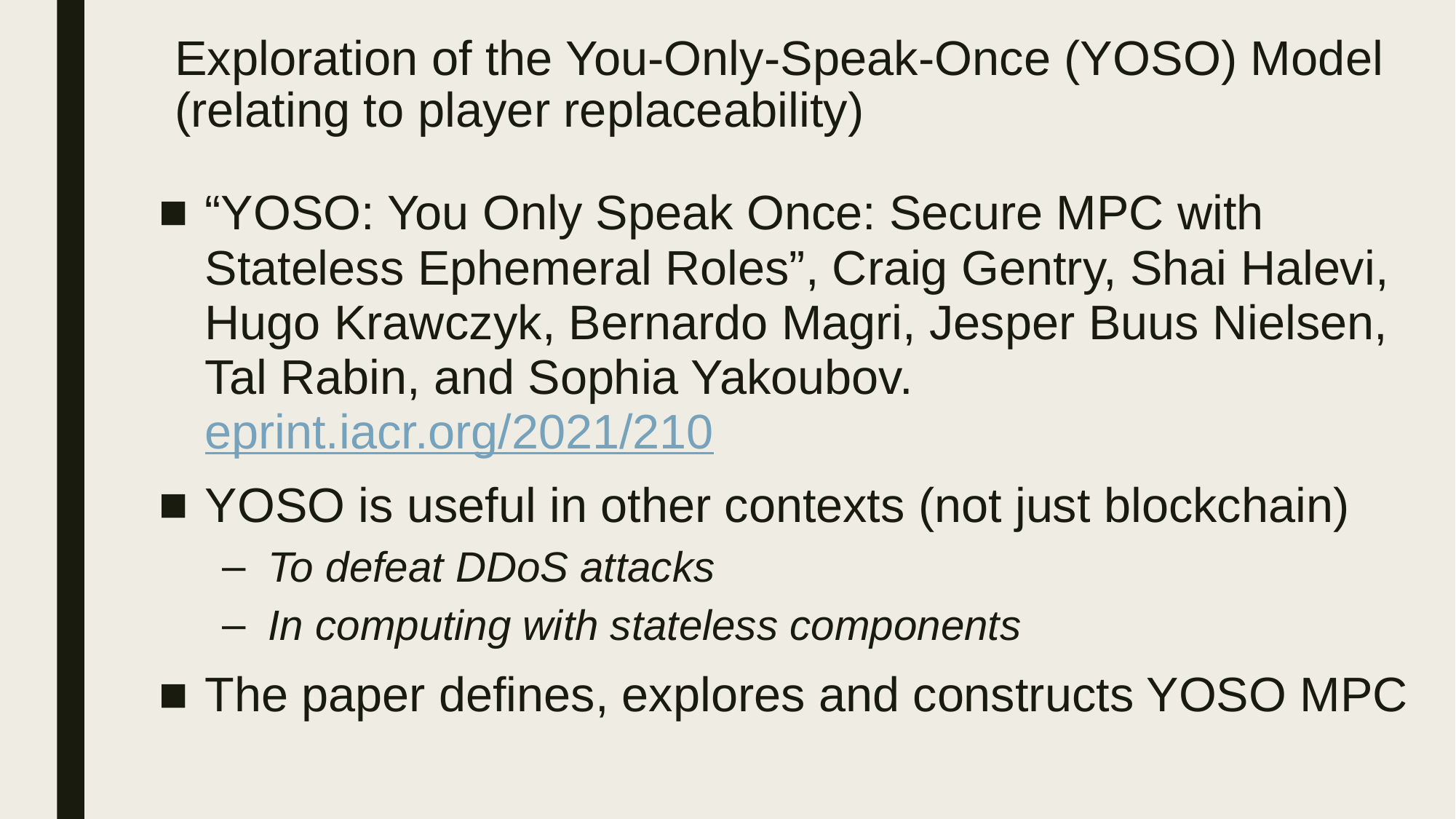

# Exploration of the You-Only-Speak-Once (YOSO) Model (relating to player replaceability)
“YOSO: You Only Speak Once: Secure MPC with Stateless Ephemeral Roles”, Craig Gentry, Shai Halevi, Hugo Krawczyk, Bernardo Magri, Jesper Buus Nielsen, Tal Rabin, and Sophia Yakoubov. eprint.iacr.org/2021/210
YOSO is useful in other contexts (not just blockchain)
To defeat DDoS attacks
In computing with stateless components
The paper defines, explores and constructs YOSO MPC